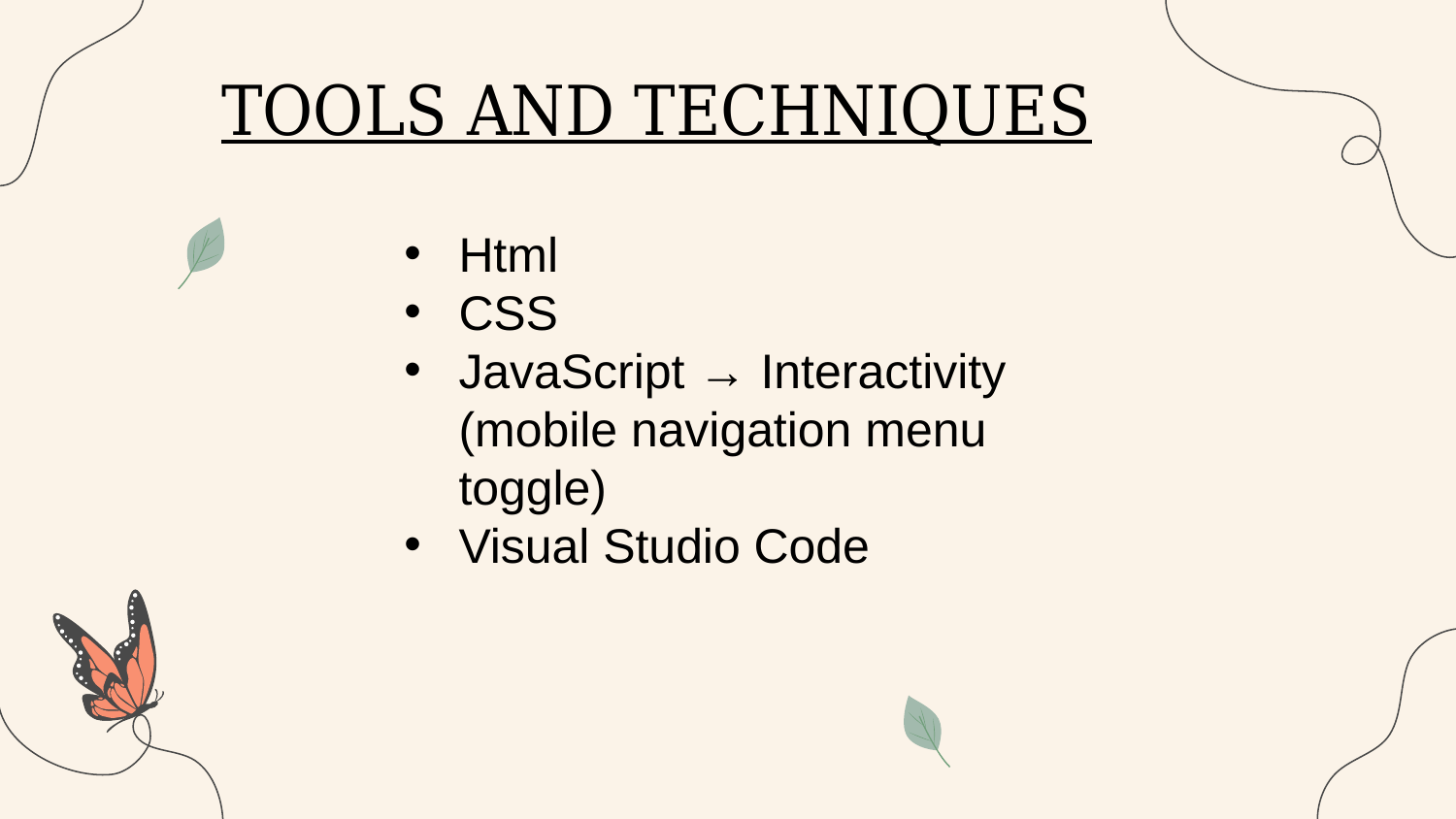

TOOLS AND TECHNIQUES

Html
CSS
JavaScript → Interactivity (mobile navigation menu toggle)
Visual Studio Code